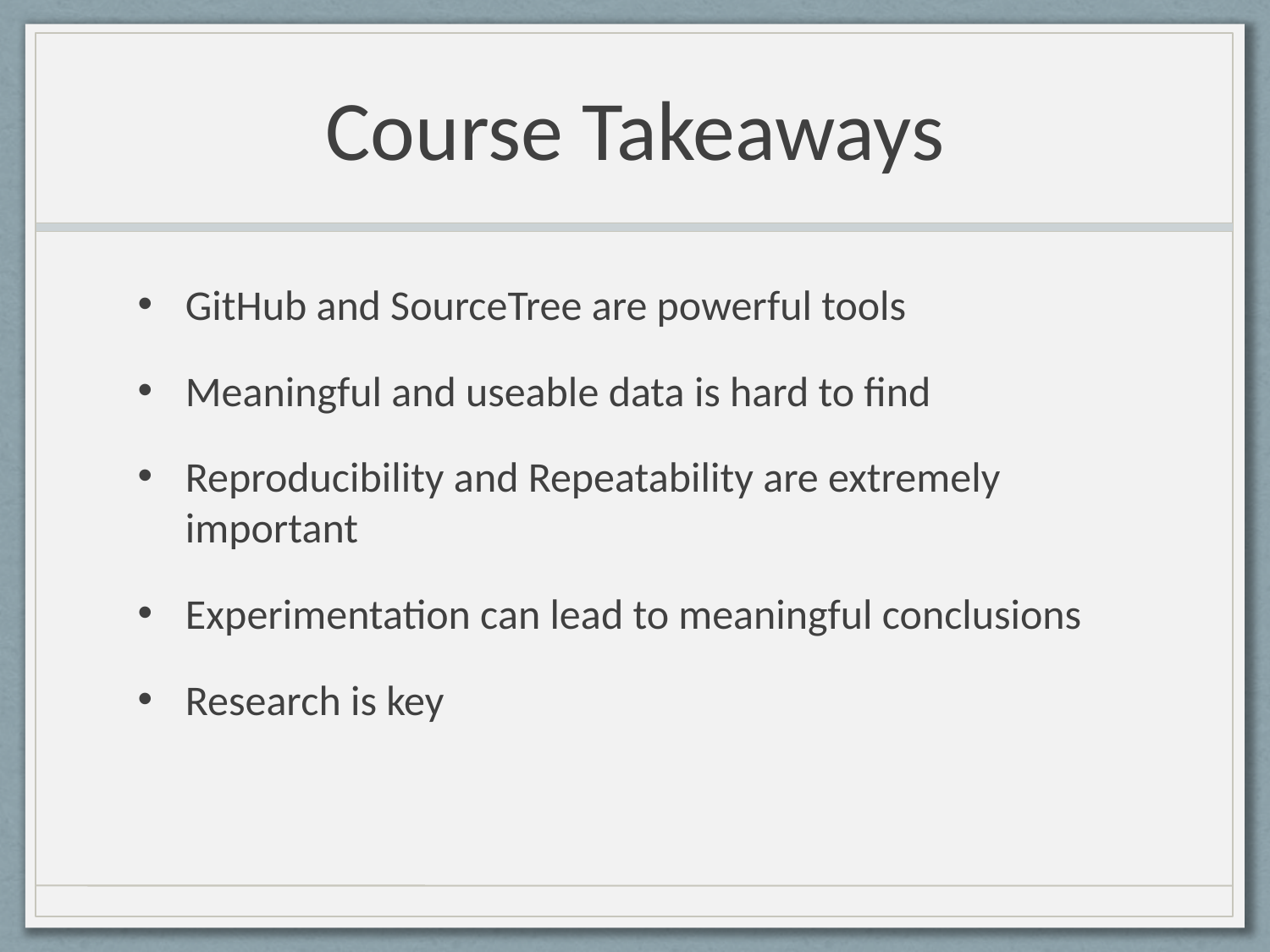

# Course Takeaways
GitHub and SourceTree are powerful tools
Meaningful and useable data is hard to find
Reproducibility and Repeatability are extremely important
Experimentation can lead to meaningful conclusions
Research is key